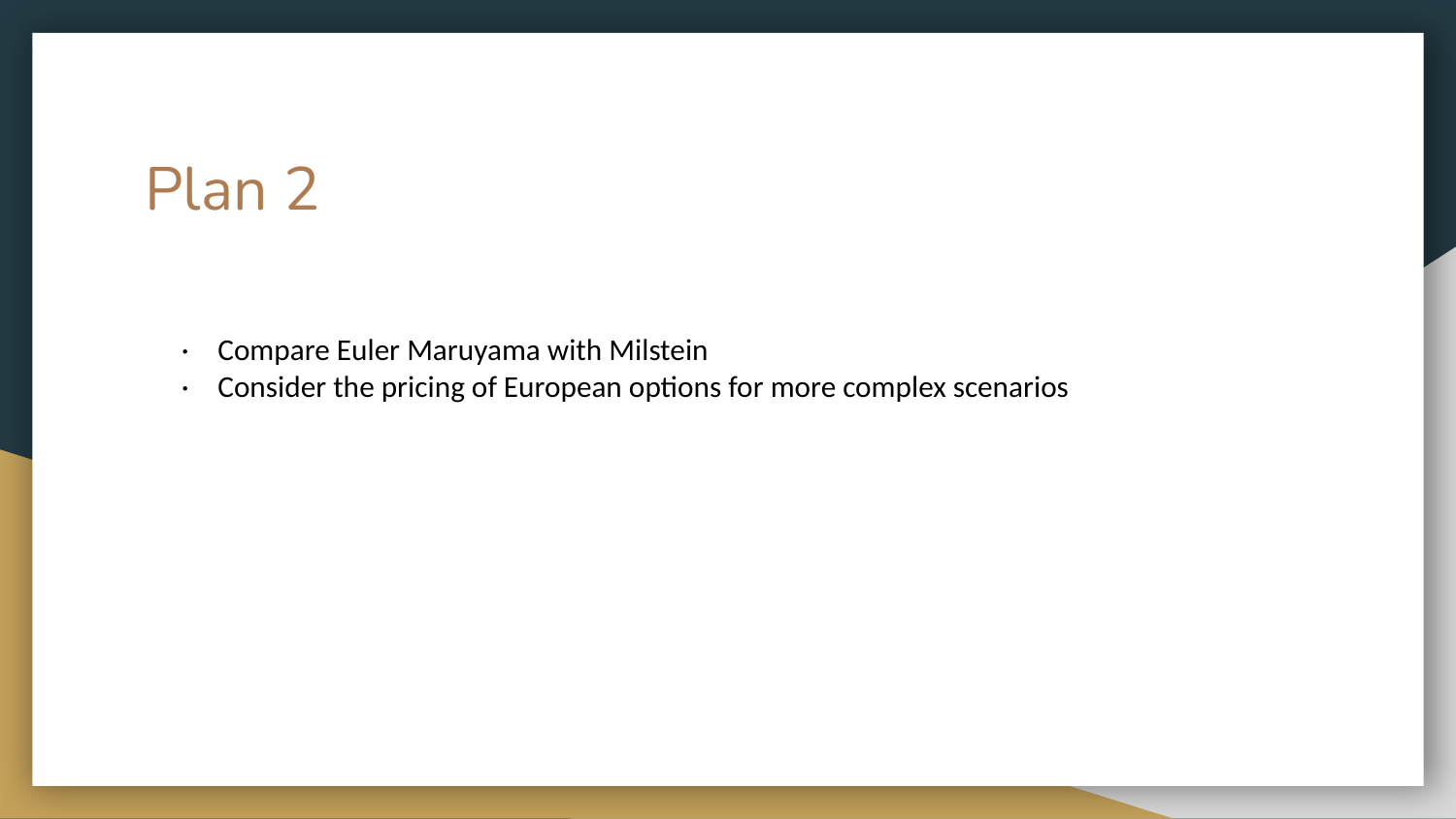

# Plan 2
·   	Compare Euler Maruyama with Milstein
·   	Consider the pricing of European options for more complex scenarios